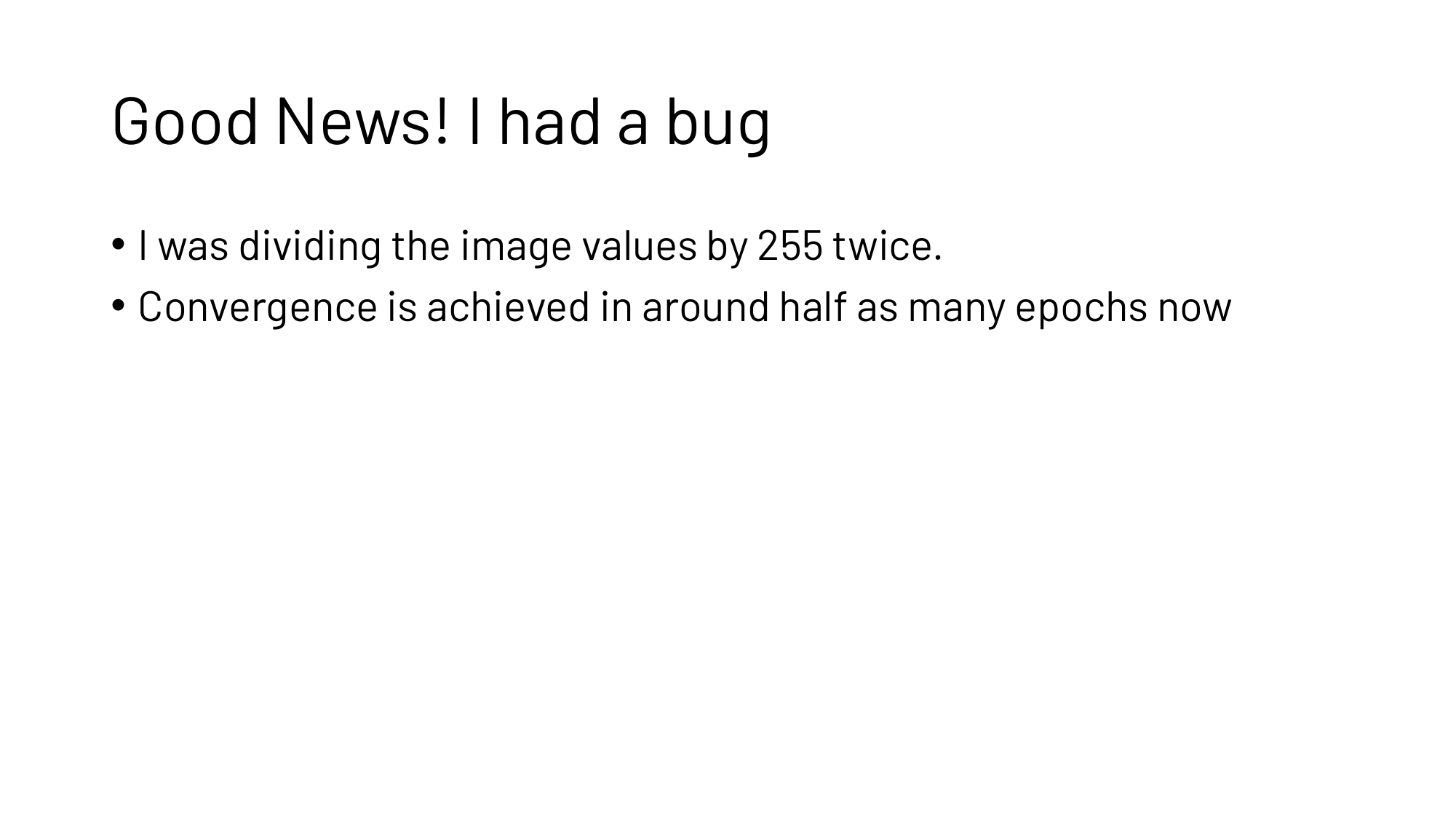

# Good News! I had a bug
I was dividing the image values by 255 twice.
Convergence is achieved in around half as many epochs now